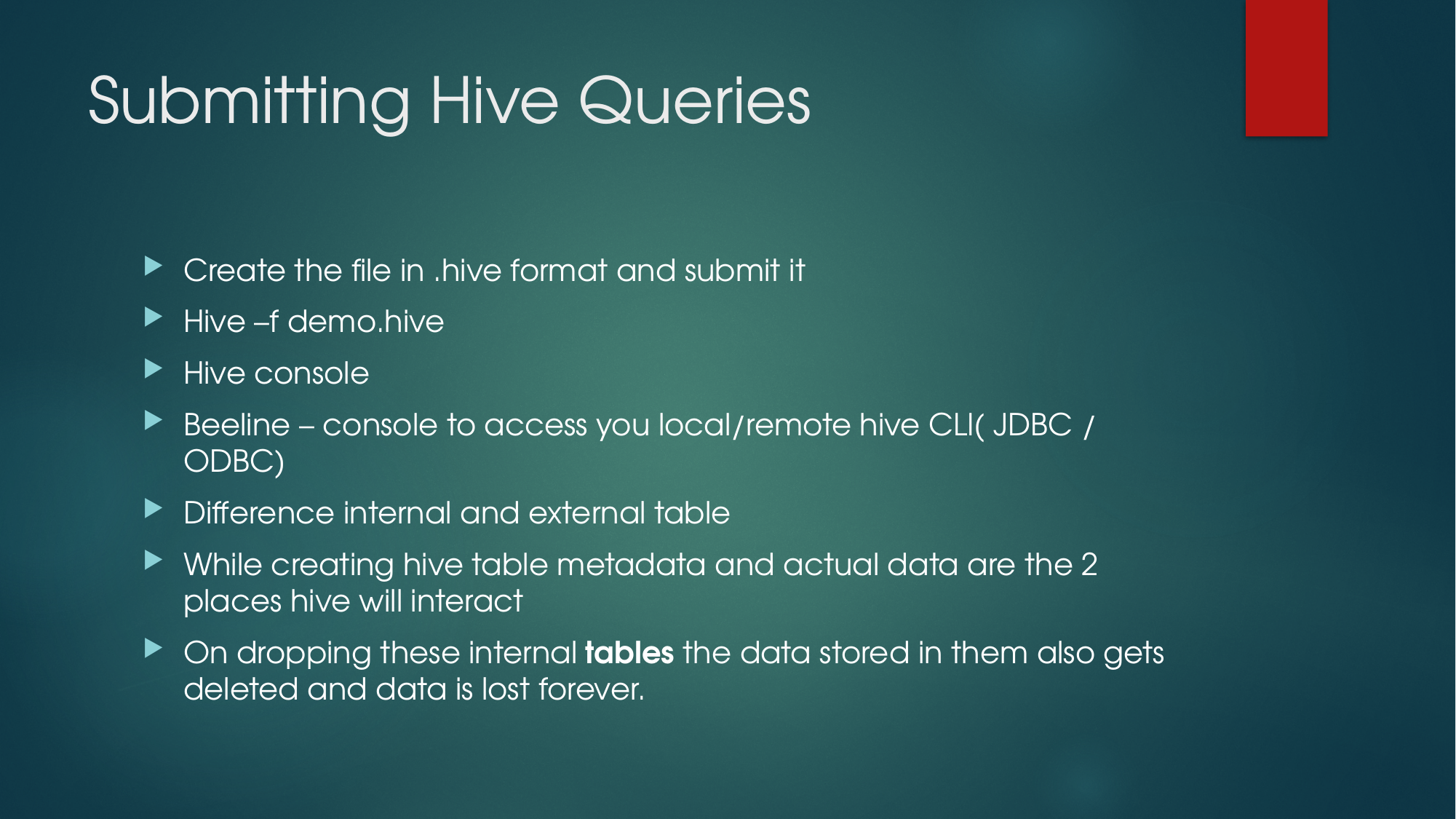

# Submitting Hive Queries
Create the file in .hive format and submit it
Hive –f demo.hive
Hive console
Beeline – console to access you local/remote hive CLI( JDBC / ODBC)
Difference internal and external table
While creating hive table metadata and actual data are the 2 places hive will interact
On dropping these internal tables the data stored in them also gets deleted and data is lost forever.